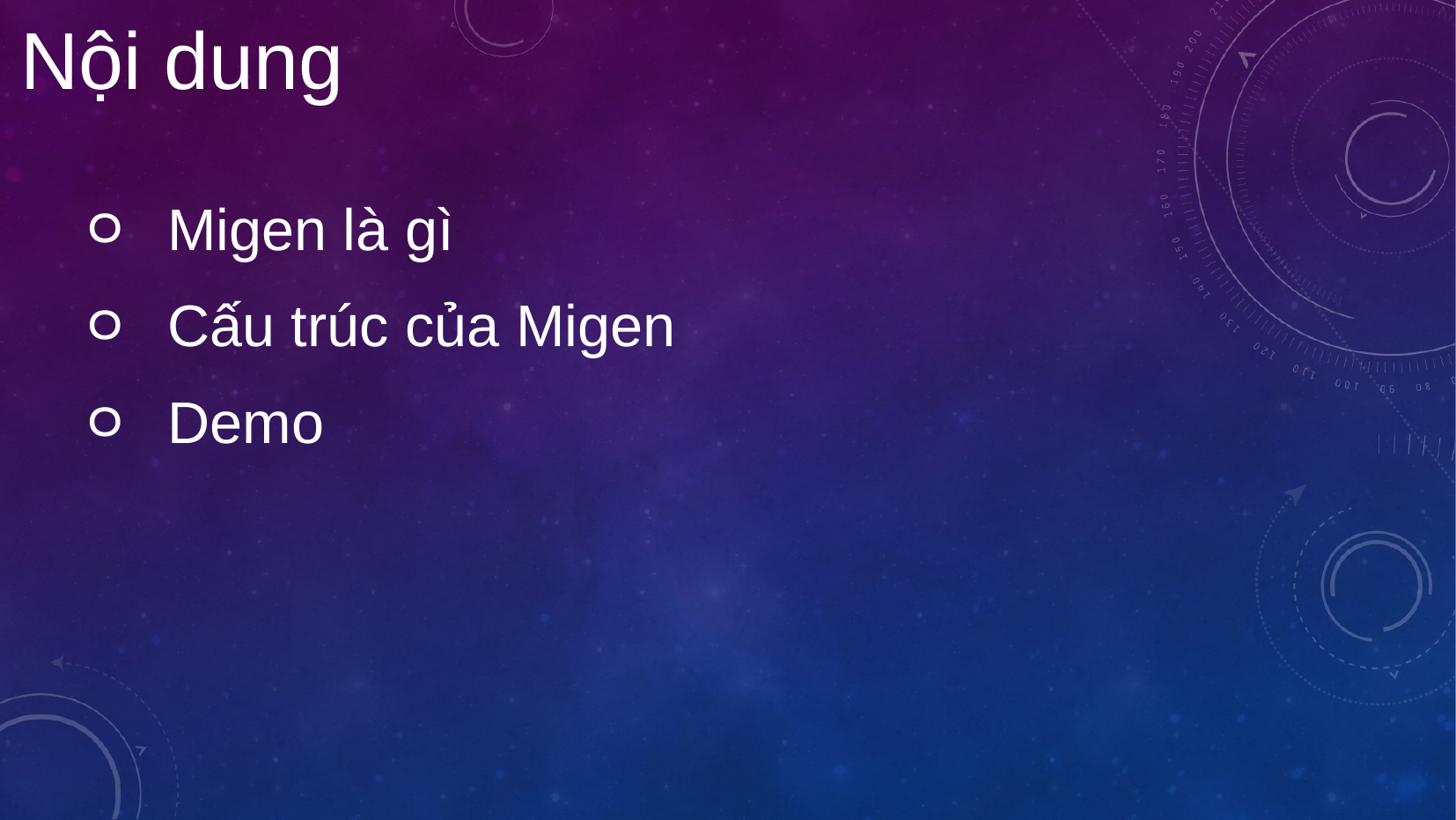

Nội dung
  Migen là gì
  Cấu trúc của Migen
  Demo